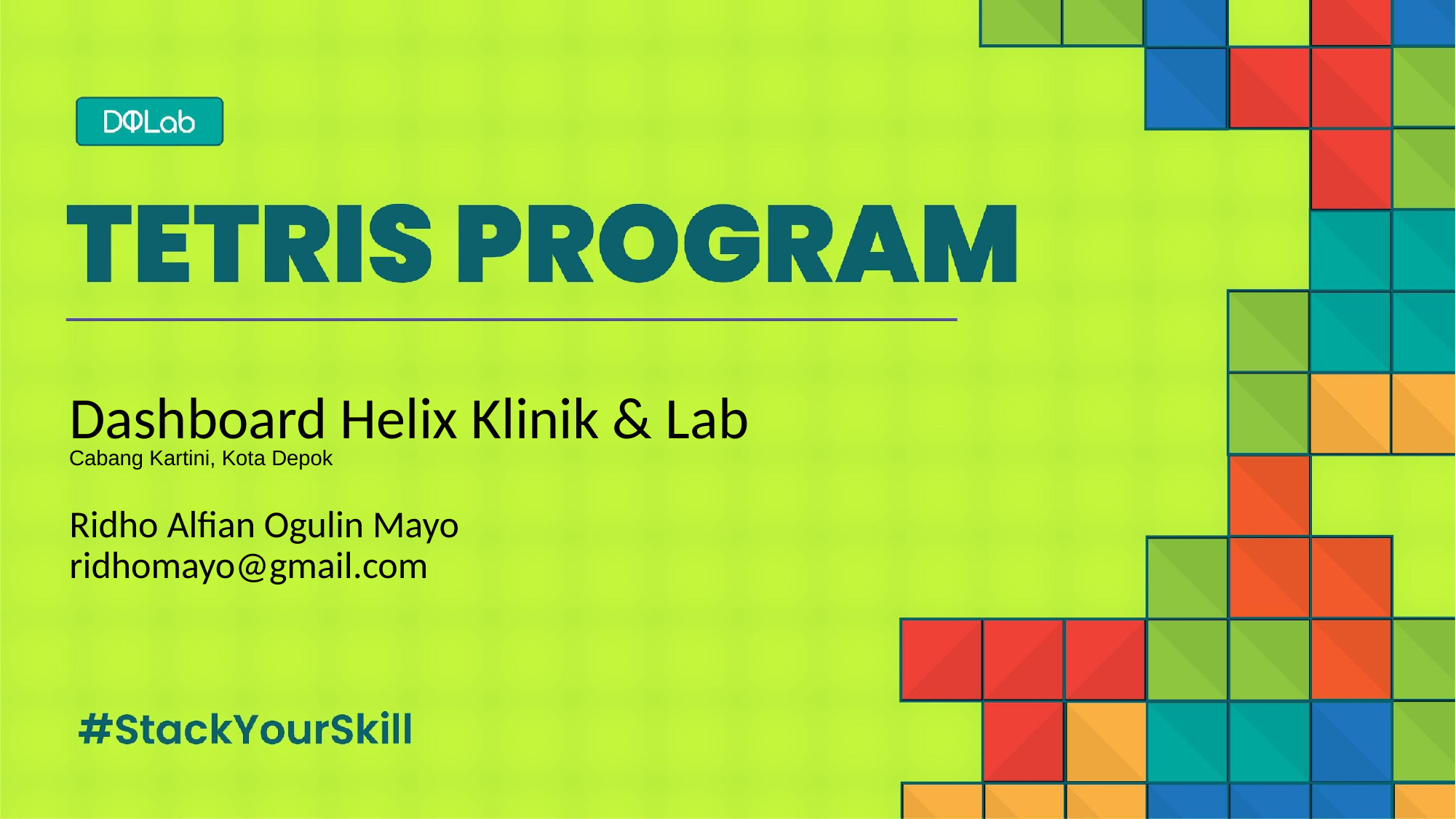

# Dashboard Helix Klinik & Lab

Ridho Alfian Ogulin Mayo
ridhomayo@gmail.com
Cabang Kartini, Kota Depok